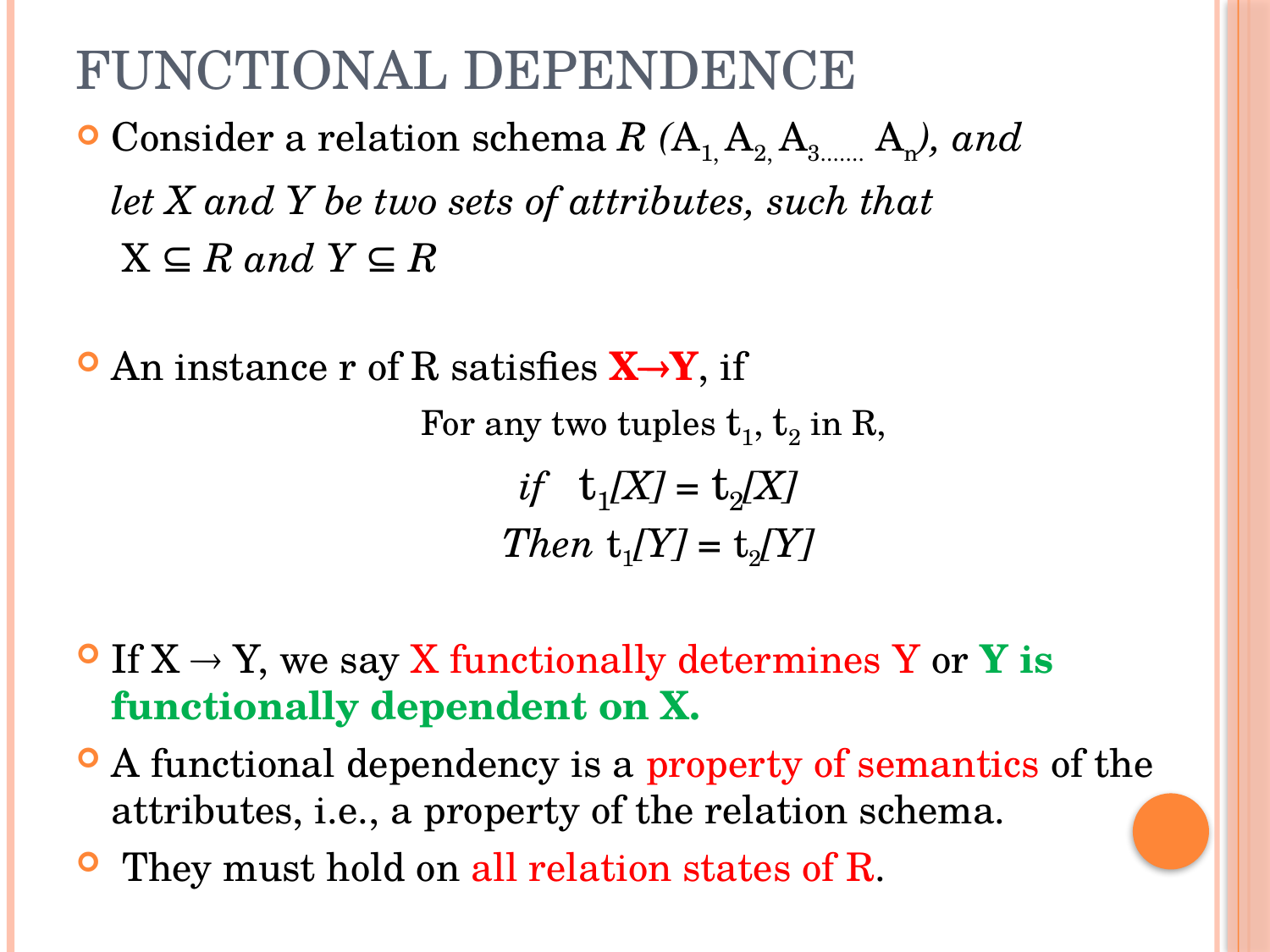

# Functional Dependence
Consider a relation schema R (A1, A2, A3....... An), and
 		let X and Y be two sets of attributes, such that
			 X ⊆ R and Y ⊆ R

An instance r of R satisfies X→Y, if
For any two tuples t1, t2 in R,
if   t1[X] = t2[X]
Then t1[Y] = t2[Y]

If X → Y, we say X functionally determines Y or Y is functionally dependent on X.
A functional dependency is a property of semantics of the attributes, i.e., a property of the relation schema.
 They must hold on all relation states of R.